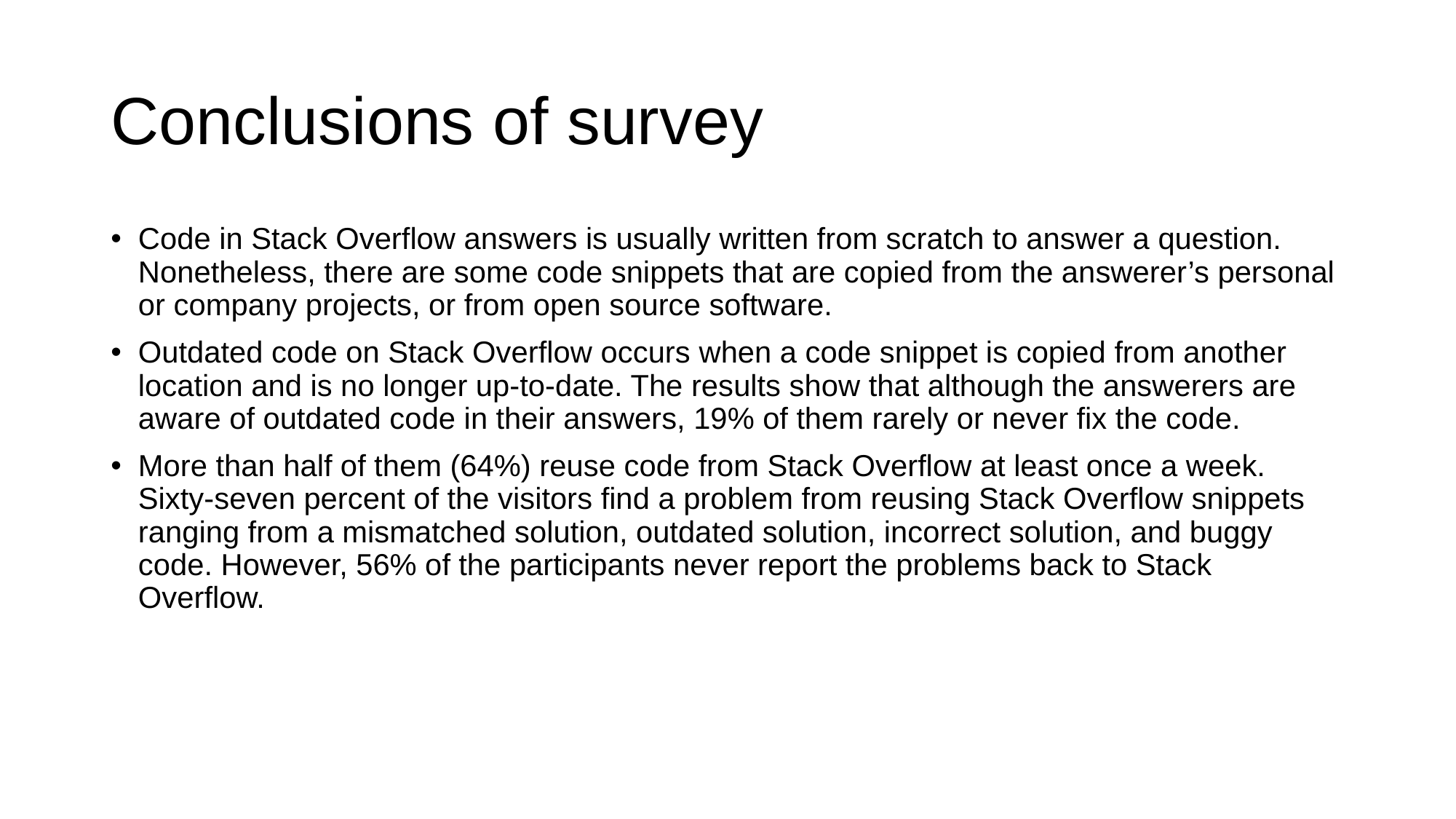

# Conclusions of survey
Code in Stack Overflow answers is usually written from scratch to answer a question. Nonetheless, there are some code snippets that are copied from the answerer’s personal or company projects, or from open source software.
Outdated code on Stack Overflow occurs when a code snippet is copied from another location and is no longer up-to-date. The results show that although the answerers are aware of outdated code in their answers, 19% of them rarely or never fix the code.
More than half of them (64%) reuse code from Stack Overflow at least once a week. Sixty-seven percent of the visitors find a problem from reusing Stack Overflow snippets ranging from a mismatched solution, outdated solution, incorrect solution, and buggy code. However, 56% of the participants never report the problems back to Stack Overflow.